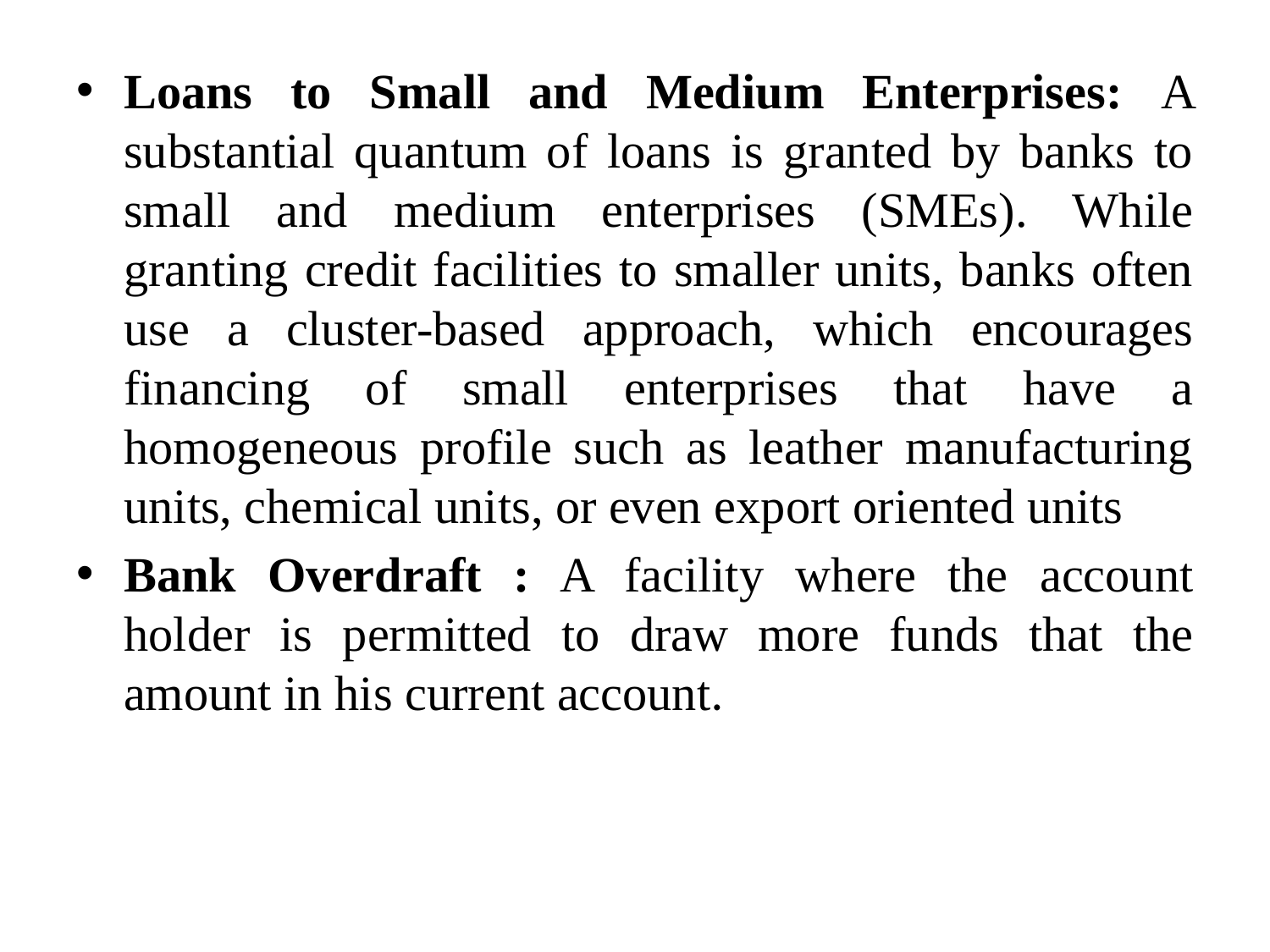

Loans to Small and Medium Enterprises: A substantial quantum of loans is granted by banks to small and medium enterprises (SMEs). While granting credit facilities to smaller units, banks often use a cluster-based approach, which encourages financing of small enterprises that have a homogeneous profile such as leather manufacturing units, chemical units, or even export oriented units
Bank Overdraft : A facility where the account holder is permitted to draw more funds that the amount in his current account.